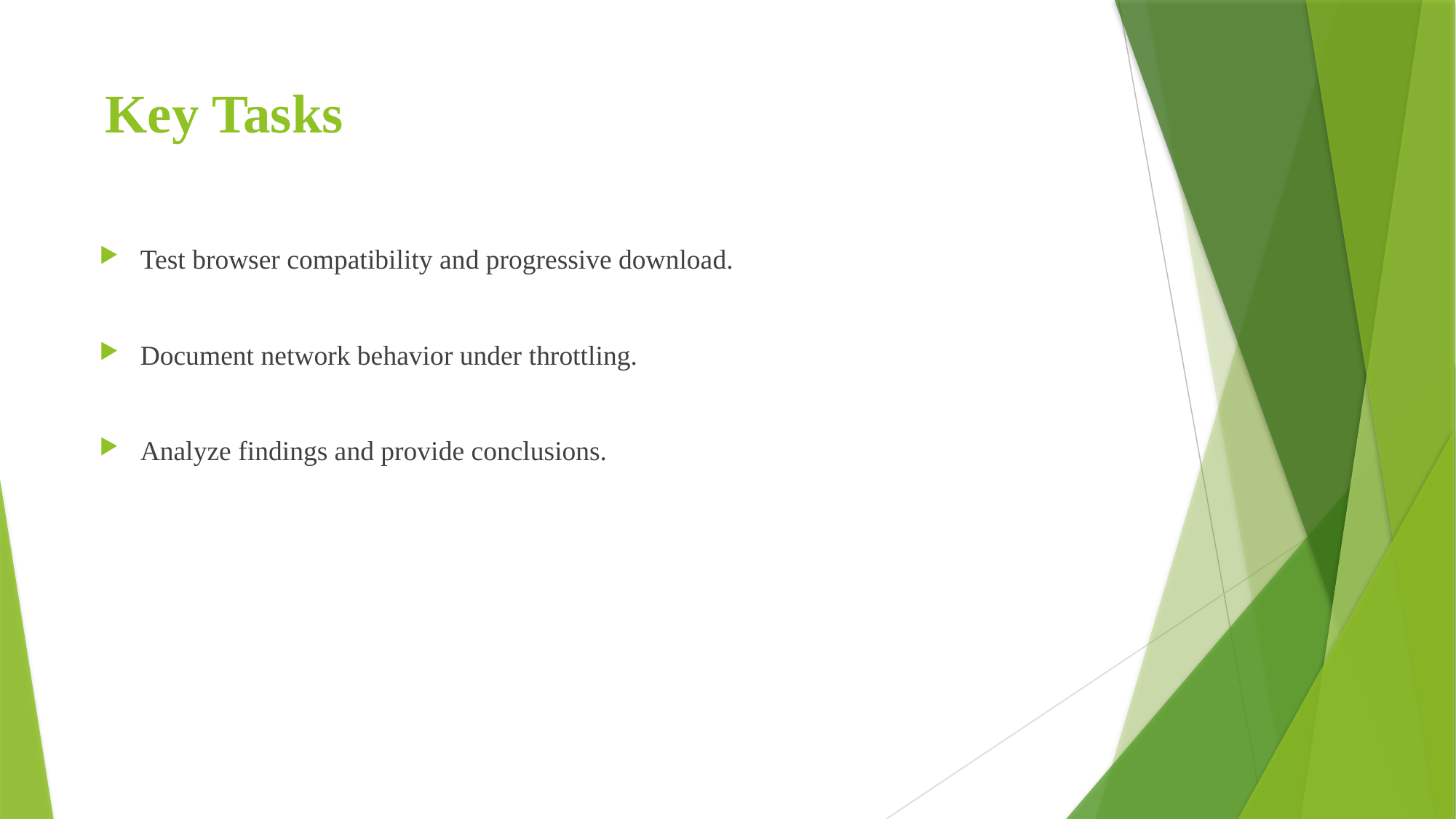

# Key Tasks

Test browser compatibility and progressive download.

Document network behavior under throttling.

Analyze findings and provide conclusions.